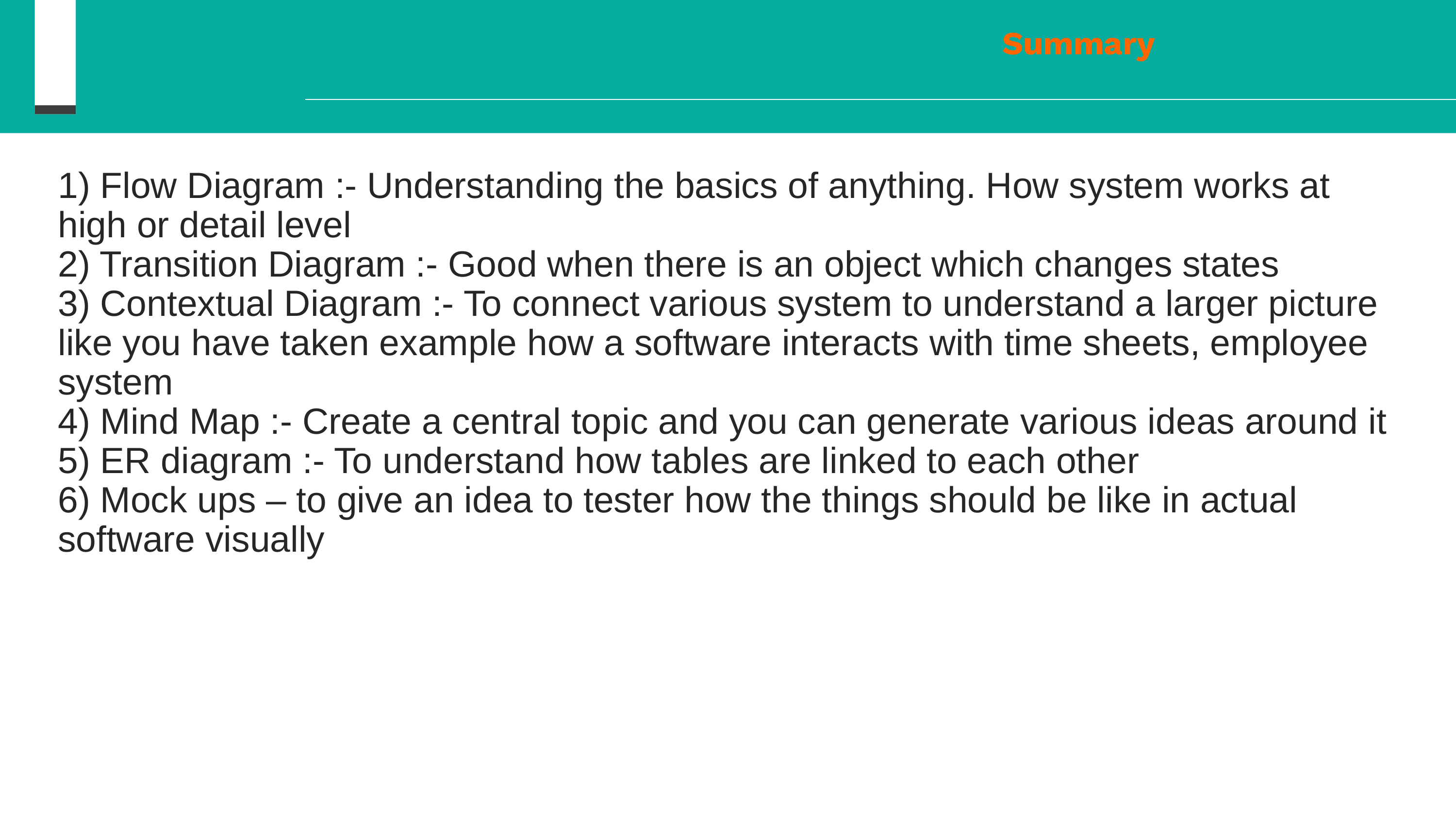

Summary
1) Flow Diagram :- Understanding the basics of anything. How system works at high or detail level
2) Transition Diagram :- Good when there is an object which changes states
3) Contextual Diagram :- To connect various system to understand a larger picture like you have taken example how a software interacts with time sheets, employee system
4) Mind Map :- Create a central topic and you can generate various ideas around it
5) ER diagram :- To understand how tables are linked to each other
6) Mock ups – to give an idea to tester how the things should be like in actual software visually